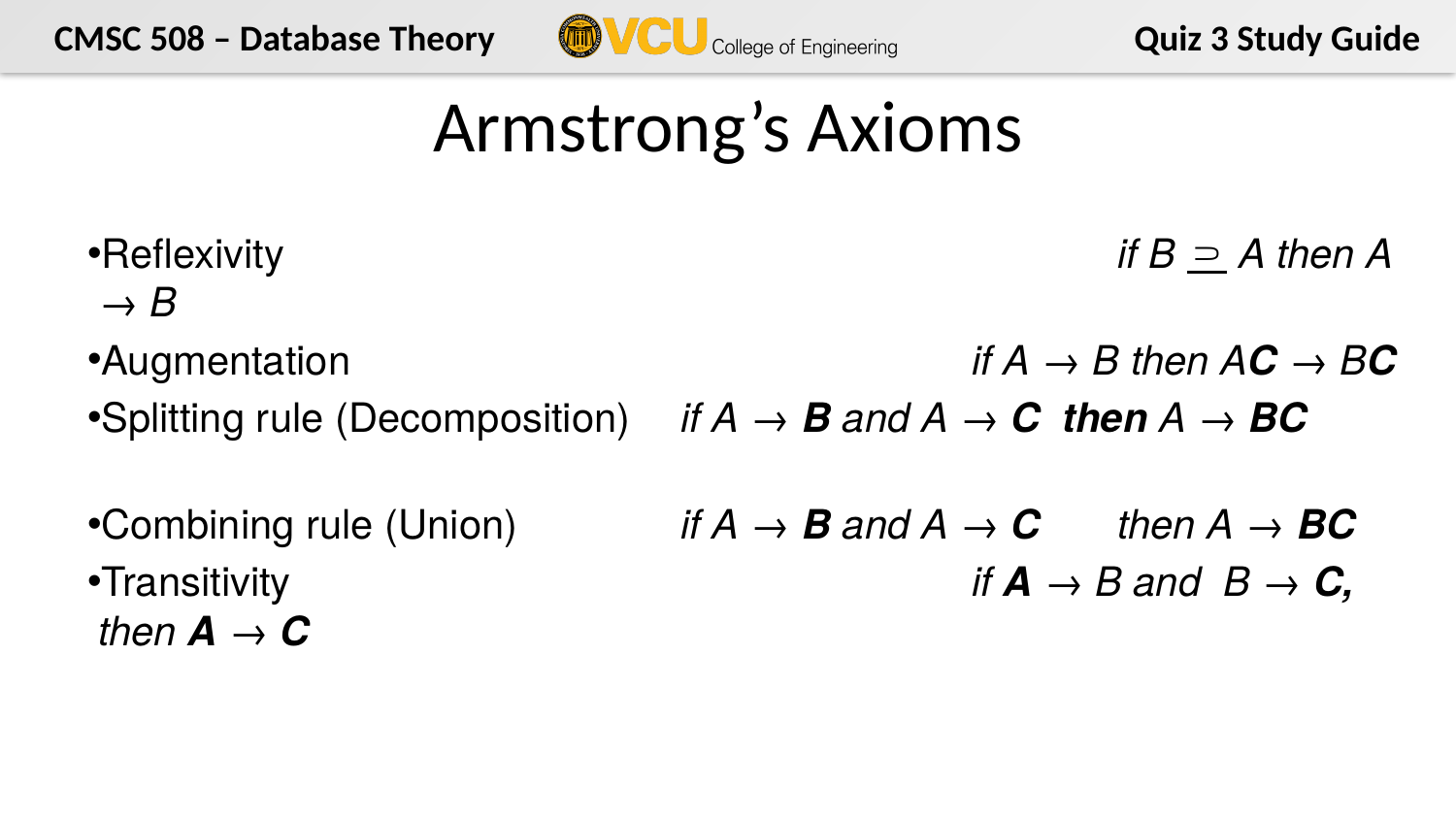

# Armstrong’s Axioms

Reflexivity						if B ⸧ A then A → B
Augmentation					if A → B then AC → BC
Splitting rule (Decomposition)	if A → B and A → C  then A → BC
Combining rule (Union)		if A → B and A → C	then A → BC
Transitivity		 			if A → B and  B → C, then A → C